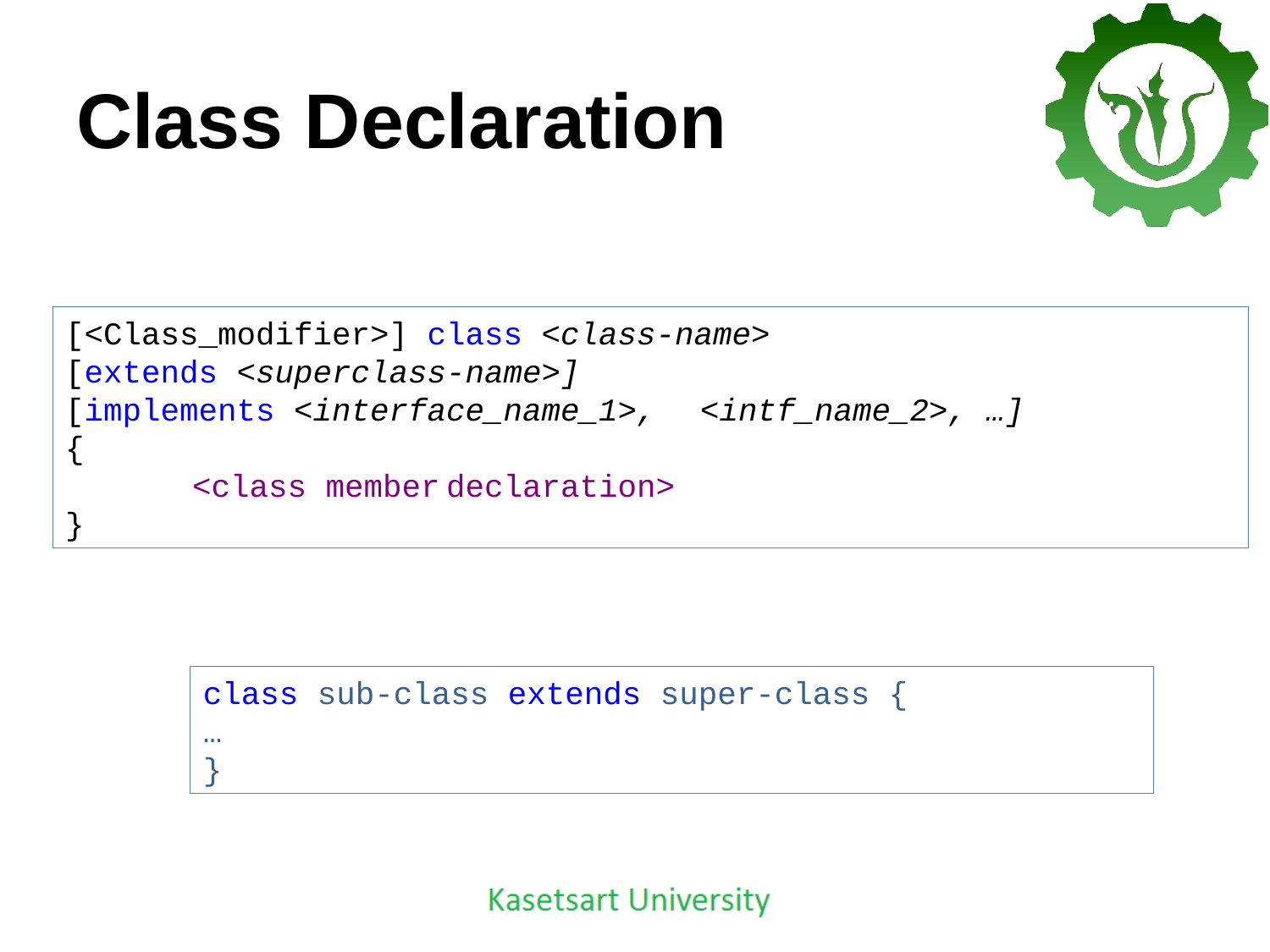

# Class Declaration
[<Class_modifier>] class <class-name>
[extends <superclass-name>]
[implements <interface_name_1>, 	<intf_name_2>, …]
{
	<class member	declaration>
}
class sub-class extends super-class {
…
}